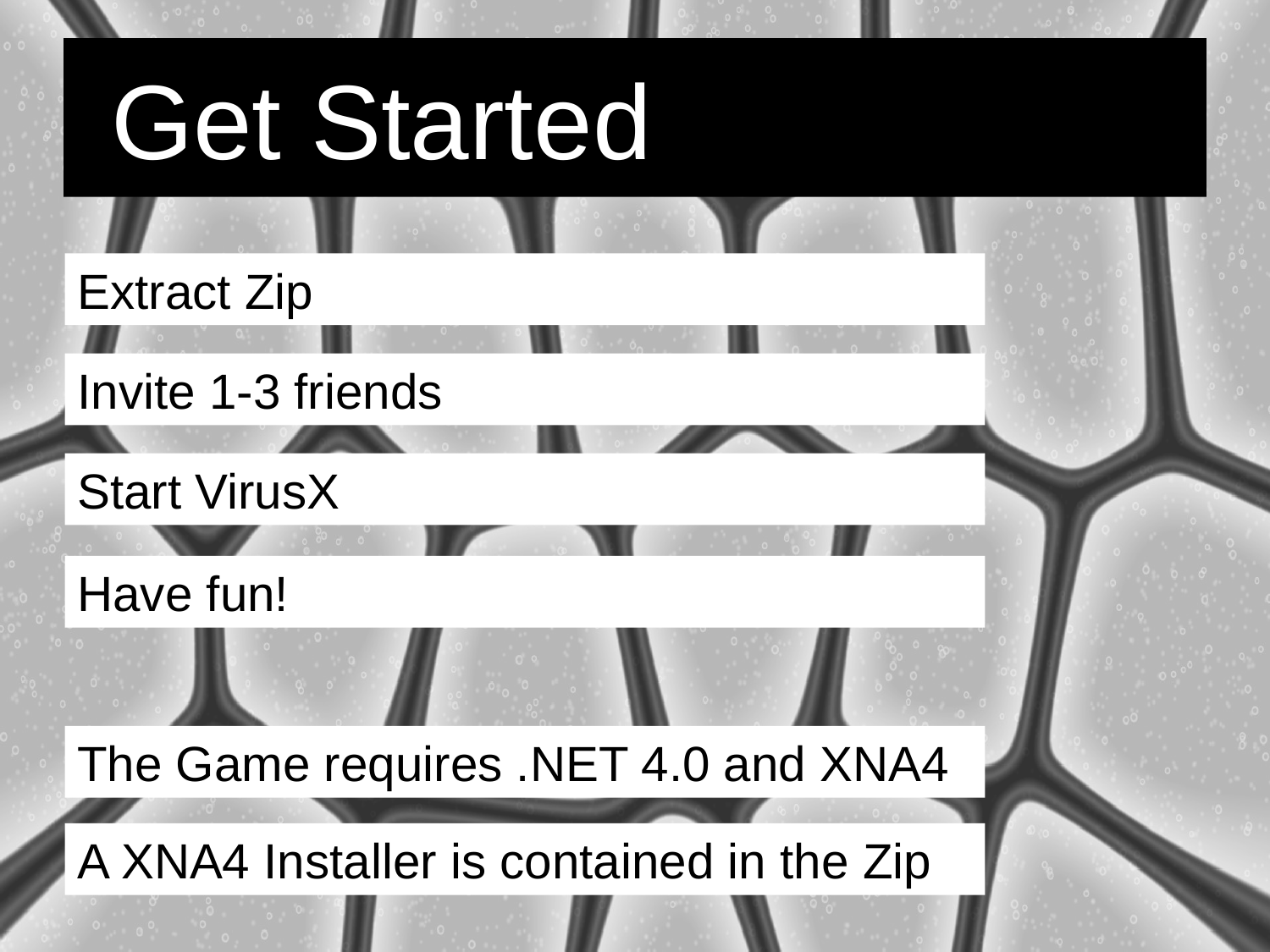

# Get Started
Extract Zip
Invite 1-3 friends
Start VirusX
Have fun!
The Game requires .NET 4.0 and XNA4
A XNA4 Installer is contained in the Zip